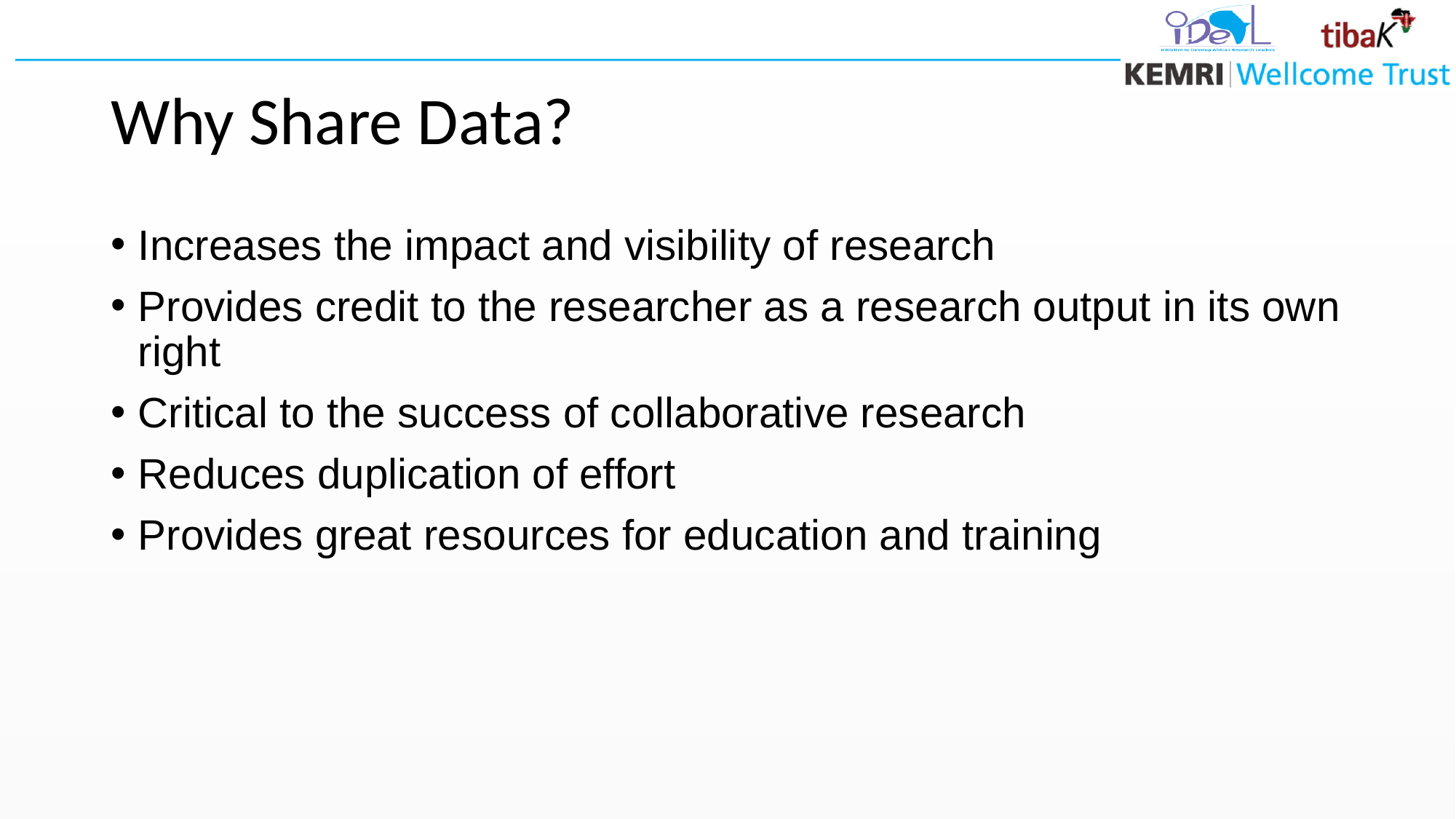

# Why Share Data?
Increases the impact and visibility of research
Provides credit to the researcher as a research output in its own right
Critical to the success of collaborative research
Reduces duplication of effort
Provides great resources for education and training